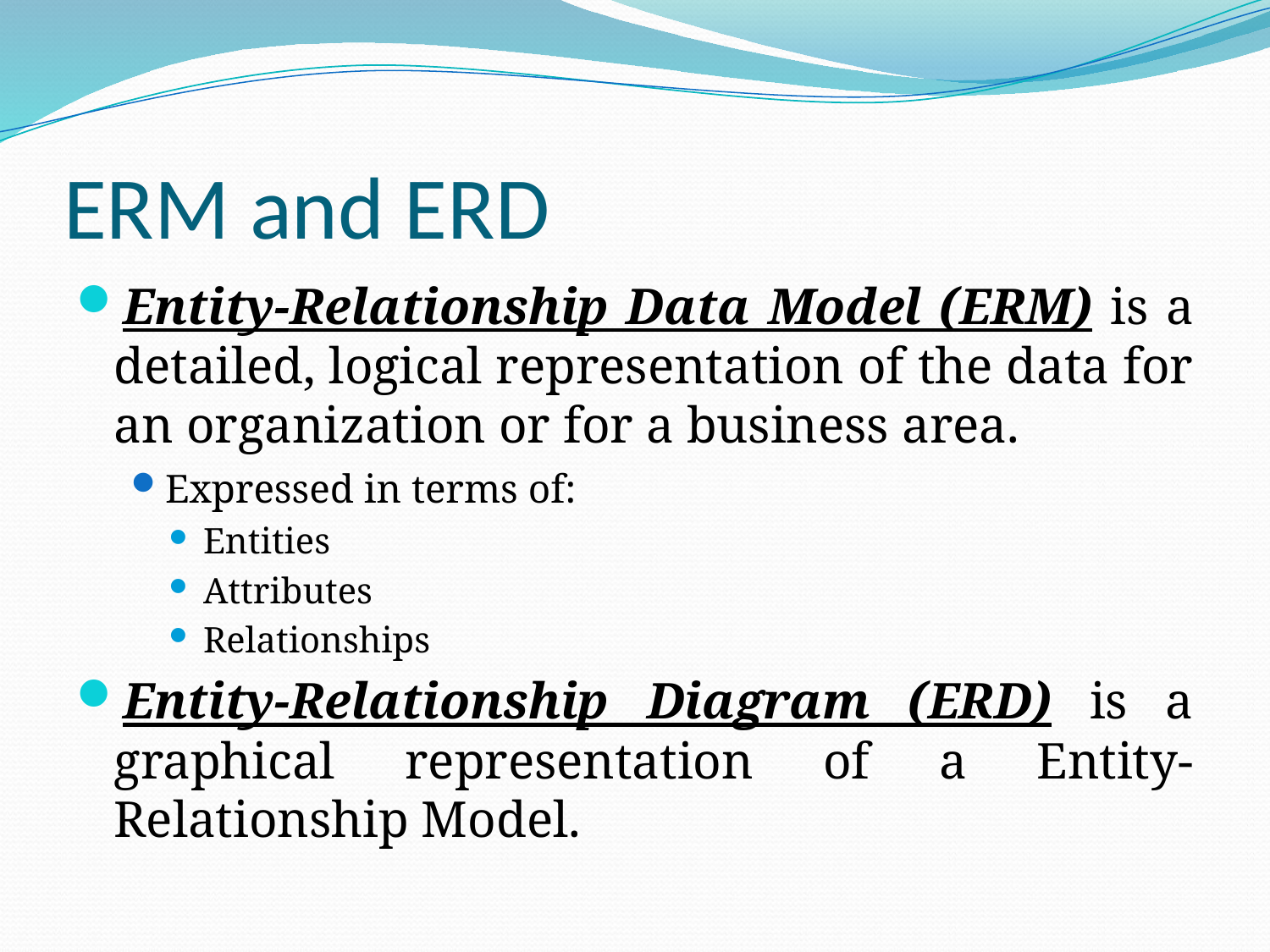

# ERM and ERD
Entity-Relationship Data Model (ERM) is a detailed, logical representation of the data for an organization or for a business area.
Expressed in terms of:
Entities
Attributes
Relationships
Entity-Relationship Diagram (ERD) is a graphical representation of a Entity-Relationship Model.